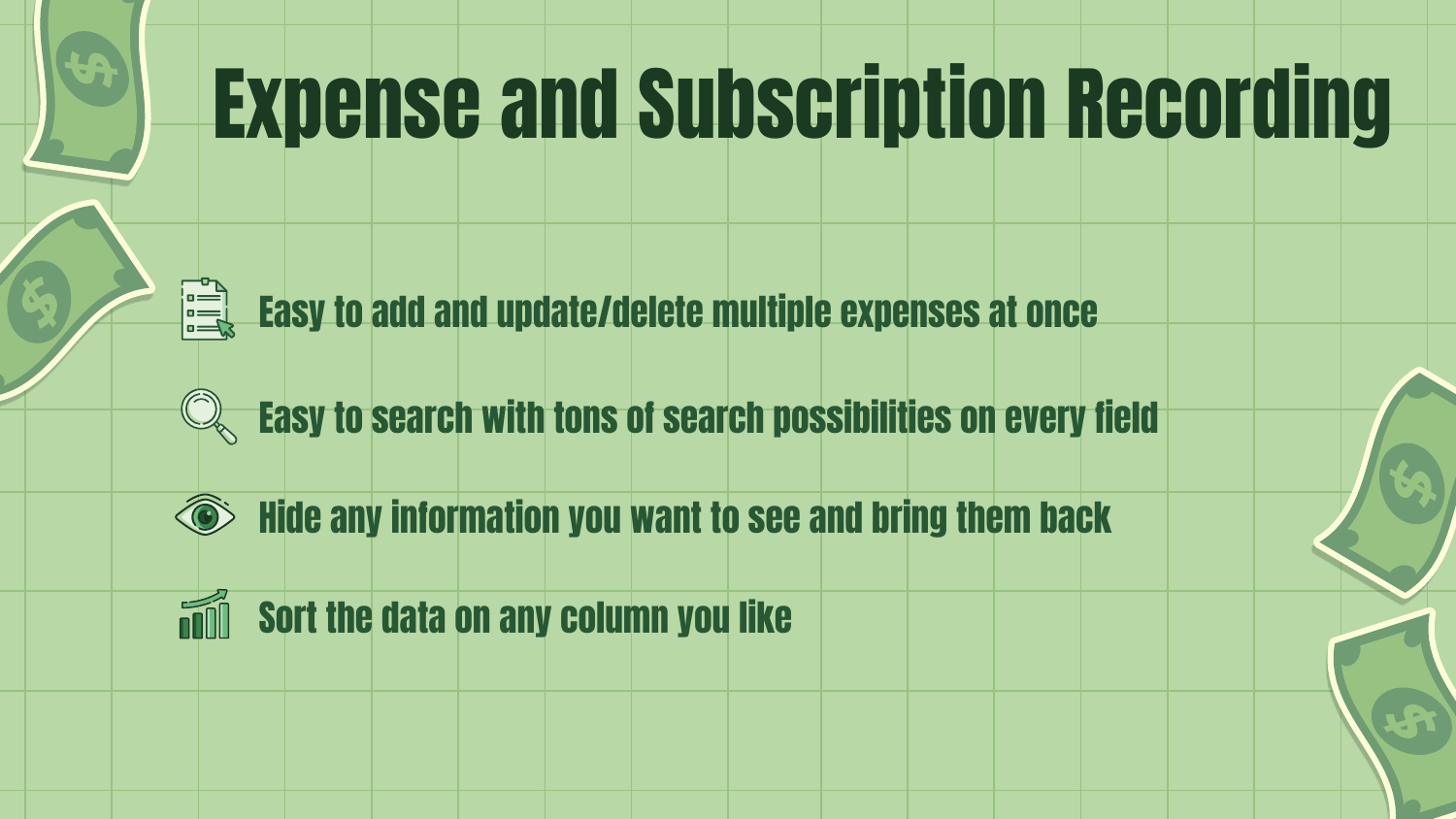

Expense and Subscription Recording
Easy to add and update/delete multiple expenses at once

Easy to search with tons of search possibilities on every field

Hide any information you want to see and bring them back

Sort the data on any column you like